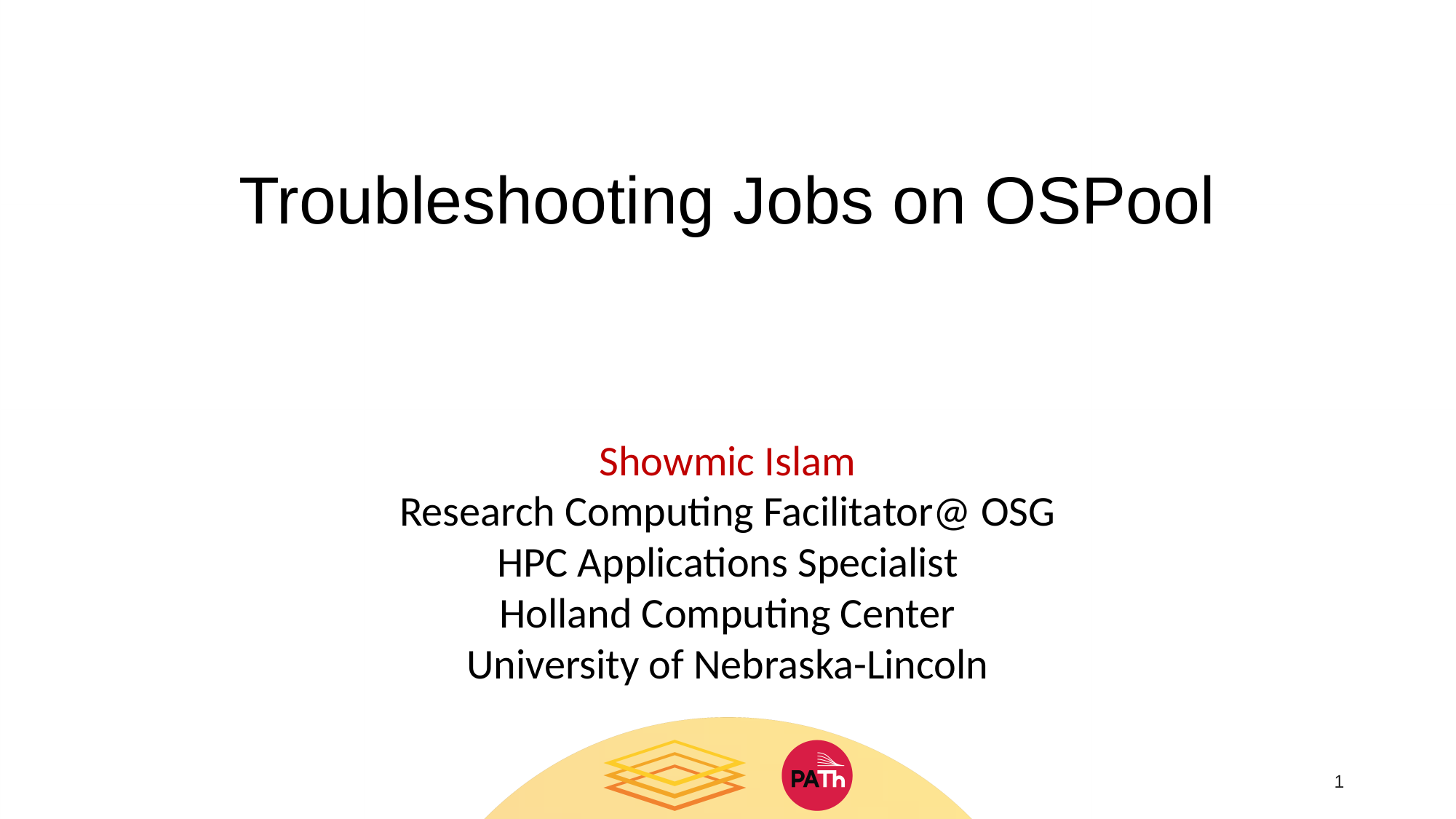

# Troubleshooting Jobs on OSPool
Showmic Islam
Research Computing Facilitator@ OSG
HPC Applications Specialist
Holland Computing Center
University of Nebraska-Lincoln
1